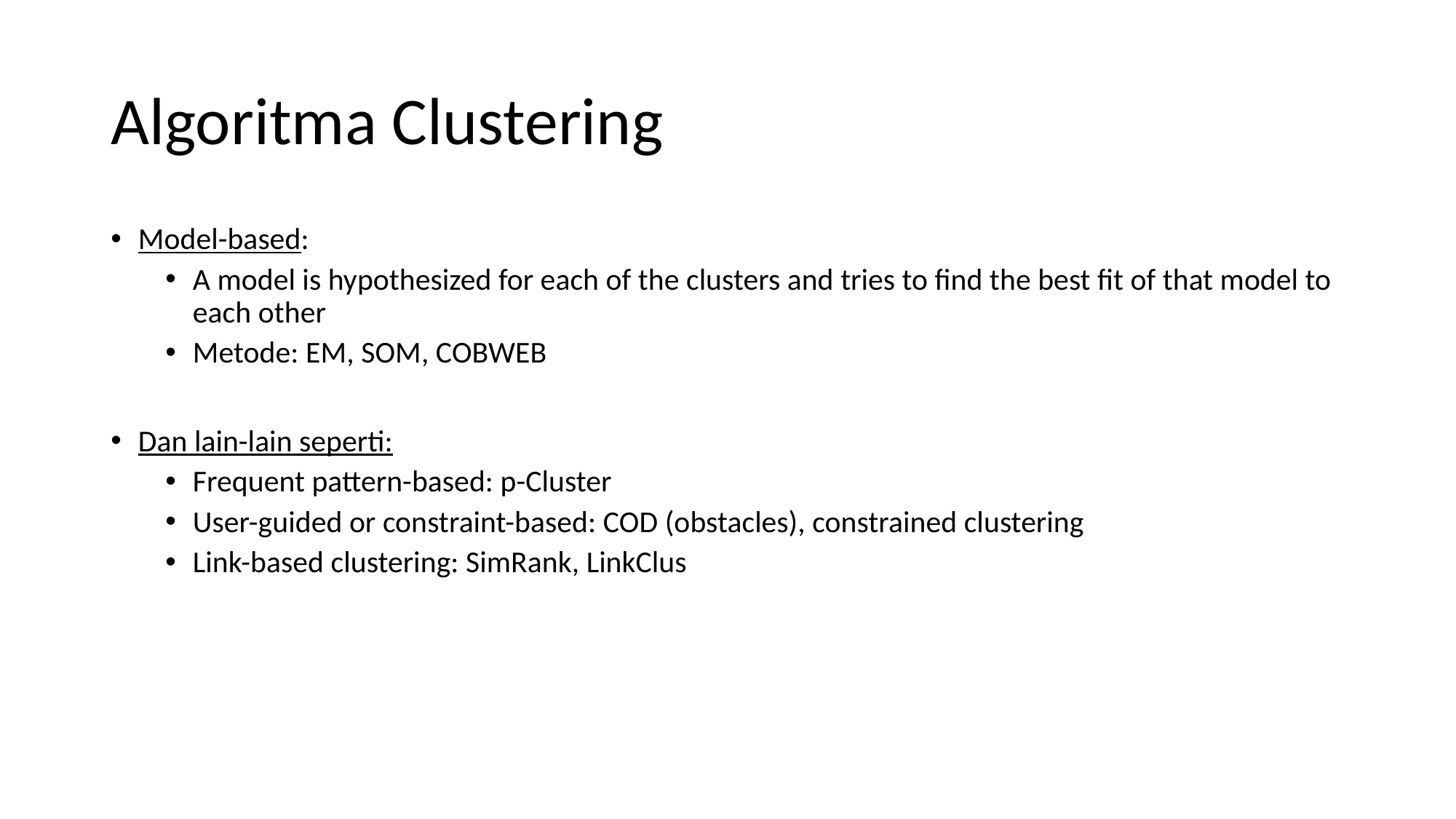

# Algoritma Clustering
Model-based:
A model is hypothesized for each of the clusters and tries to find the best fit of that model to each other
Metode: EM, SOM, COBWEB

Dan lain-lain seperti:
Frequent pattern-based: p-Cluster
User-guided or constraint-based: COD (obstacles), constrained clustering
Link-based clustering: SimRank, LinkClus